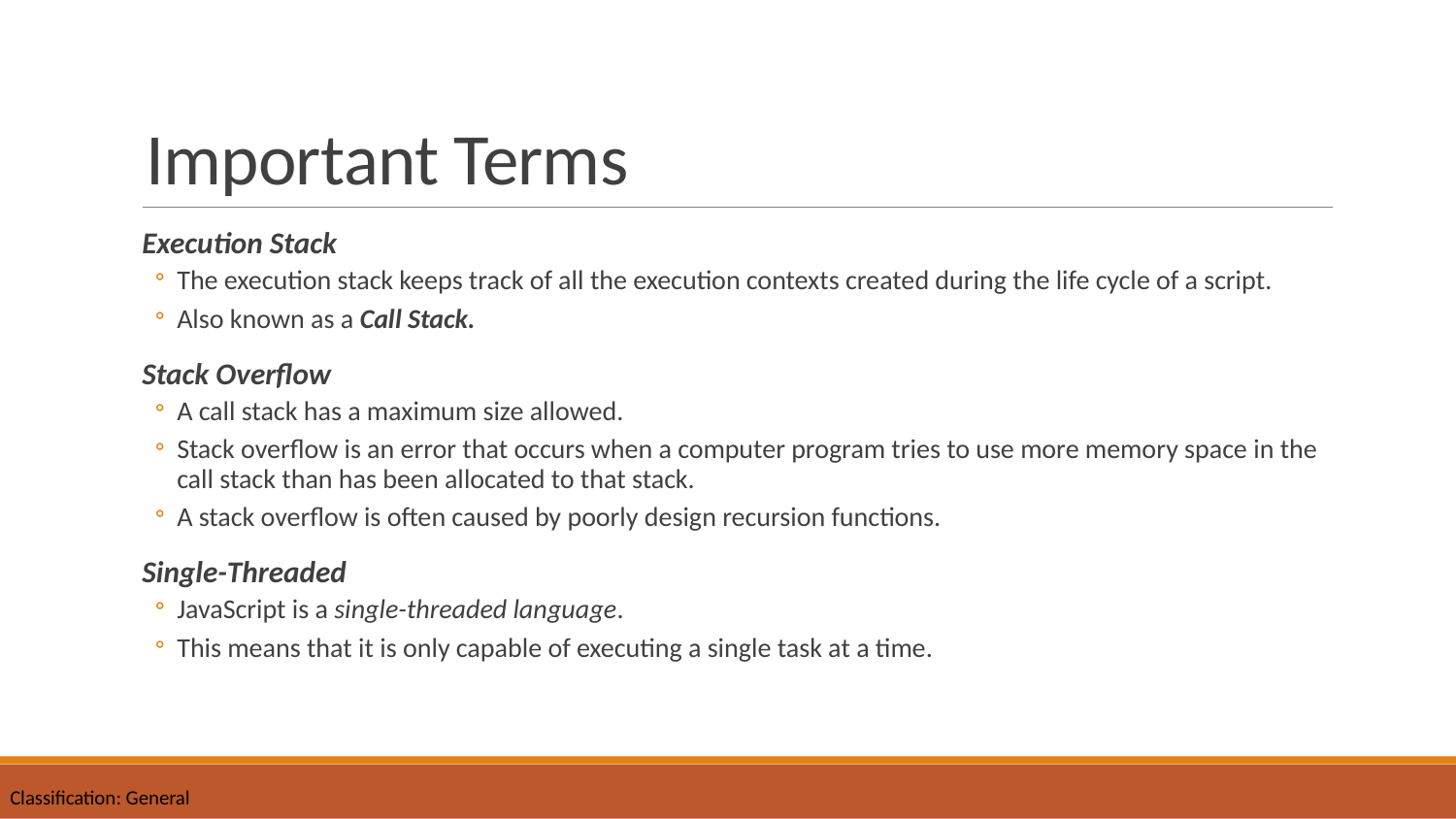

# Important Terms
Execution Stack
The execution stack keeps track of all the execution contexts created during the life cycle of a script.
Also known as a Call Stack.
Stack Overflow
A call stack has a maximum size allowed.
Stack overflow is an error that occurs when a computer program tries to use more memory space in the call stack than has been allocated to that stack.
A stack overflow is often caused by poorly design recursion functions.
Single-Threaded
JavaScript is a single-threaded language.
This means that it is only capable of executing a single task at a time.